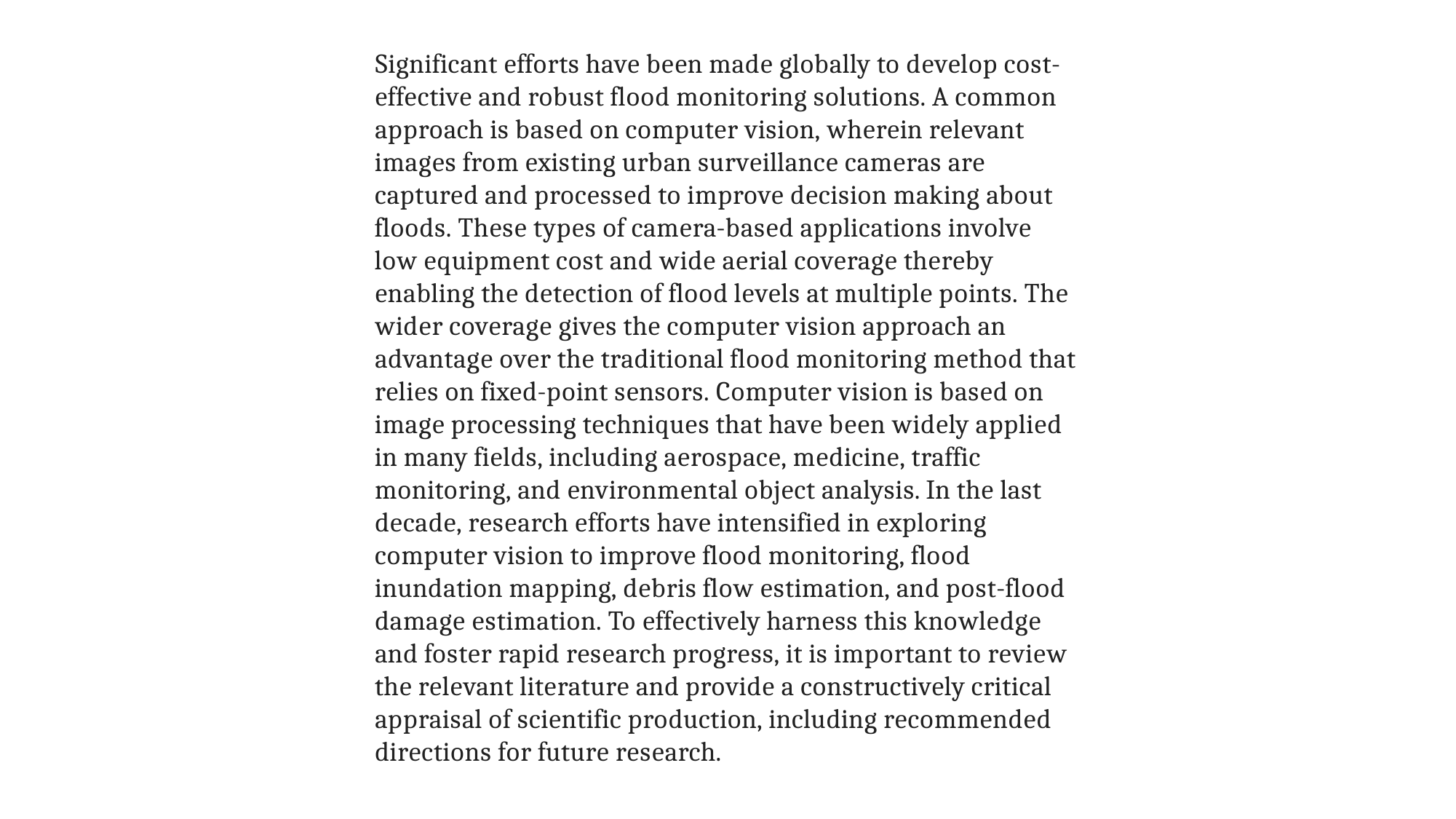

Significant efforts have been made globally to develop cost-effective and robust flood monitoring solutions. A common approach is based on computer vision, wherein relevant images from existing urban surveillance cameras are captured and processed to improve decision making about floods. These types of camera-based applications involve low equipment cost and wide aerial coverage thereby enabling the detection of flood levels at multiple points. The wider coverage gives the computer vision approach an advantage over the traditional flood monitoring method that relies on fixed-point sensors. Computer vision is based on image processing techniques that have been widely applied in many fields, including aerospace, medicine, traffic monitoring, and environmental object analysis. In the last decade, research efforts have intensified in exploring computer vision to improve flood monitoring, flood inundation mapping, debris flow estimation, and post-flood damage estimation. To effectively harness this knowledge and foster rapid research progress, it is important to review the relevant literature and provide a constructively critical appraisal of scientific production, including recommended directions for future research.